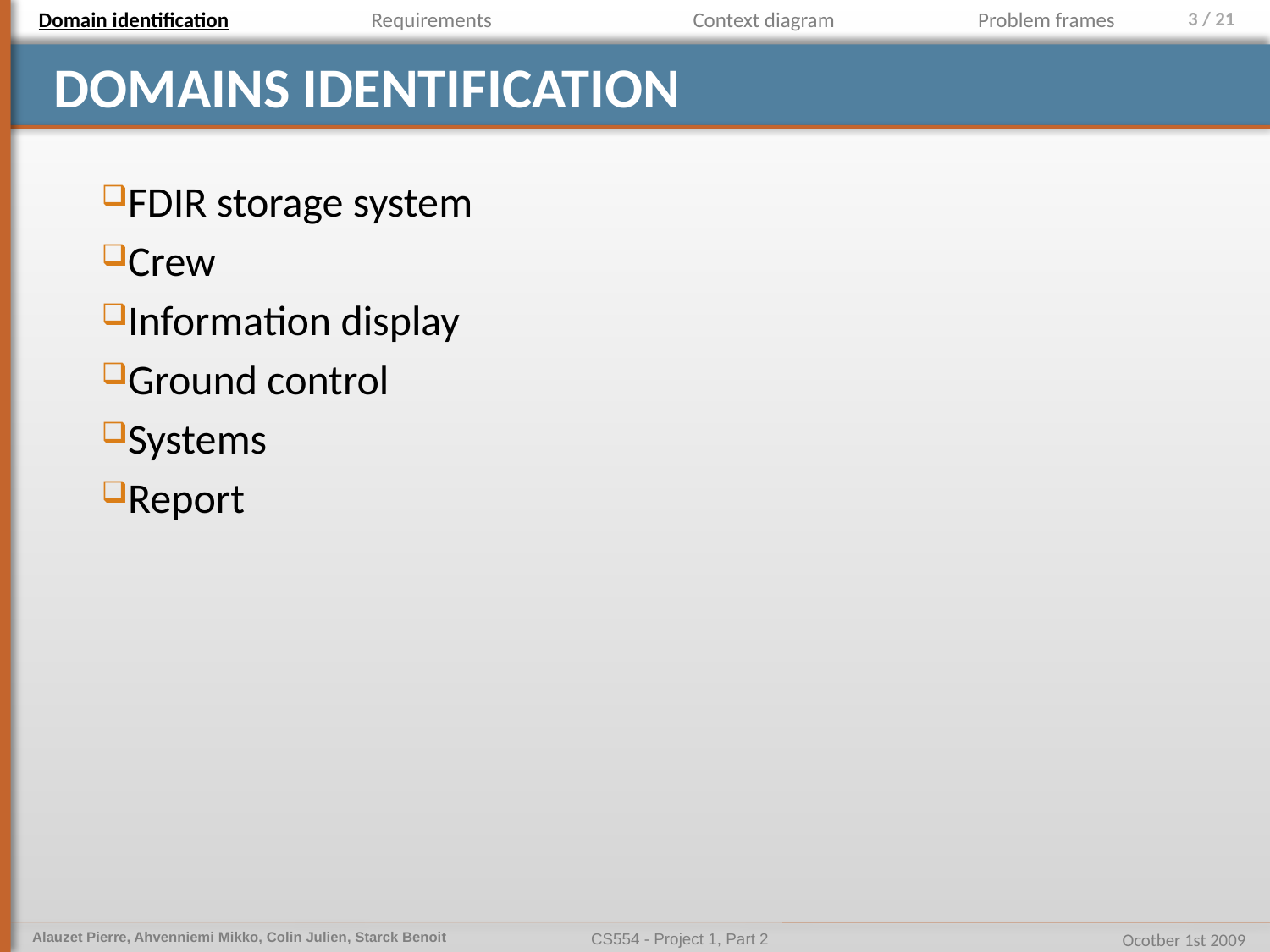

Domain identification
Requirements
Context diagram
Problem frames
# Domains identification
FDIR storage system
Crew
Information display
Ground control
Systems
Report